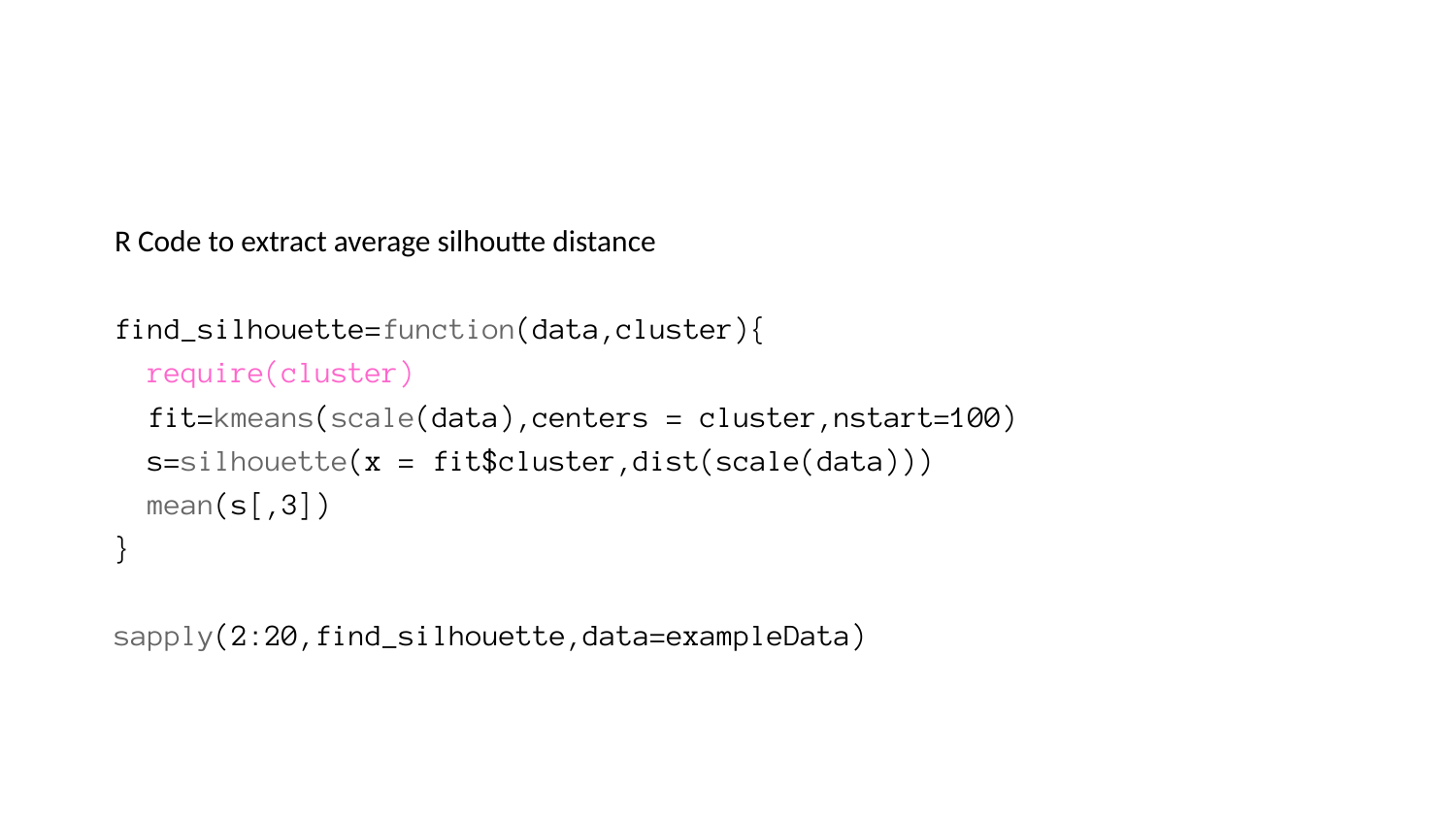

# K-Means clustering with R
R Code to extract average silhoutte distance

find_silhouette=function(data,cluster){
  require(cluster)
  fit=kmeans(scale(data),centers = cluster,nstart=100)
  s=silhouette(x = fit$cluster,dist(scale(data)))
  mean(s[,3])
}

sapply(2:20,find_silhouette,data=exampleData)